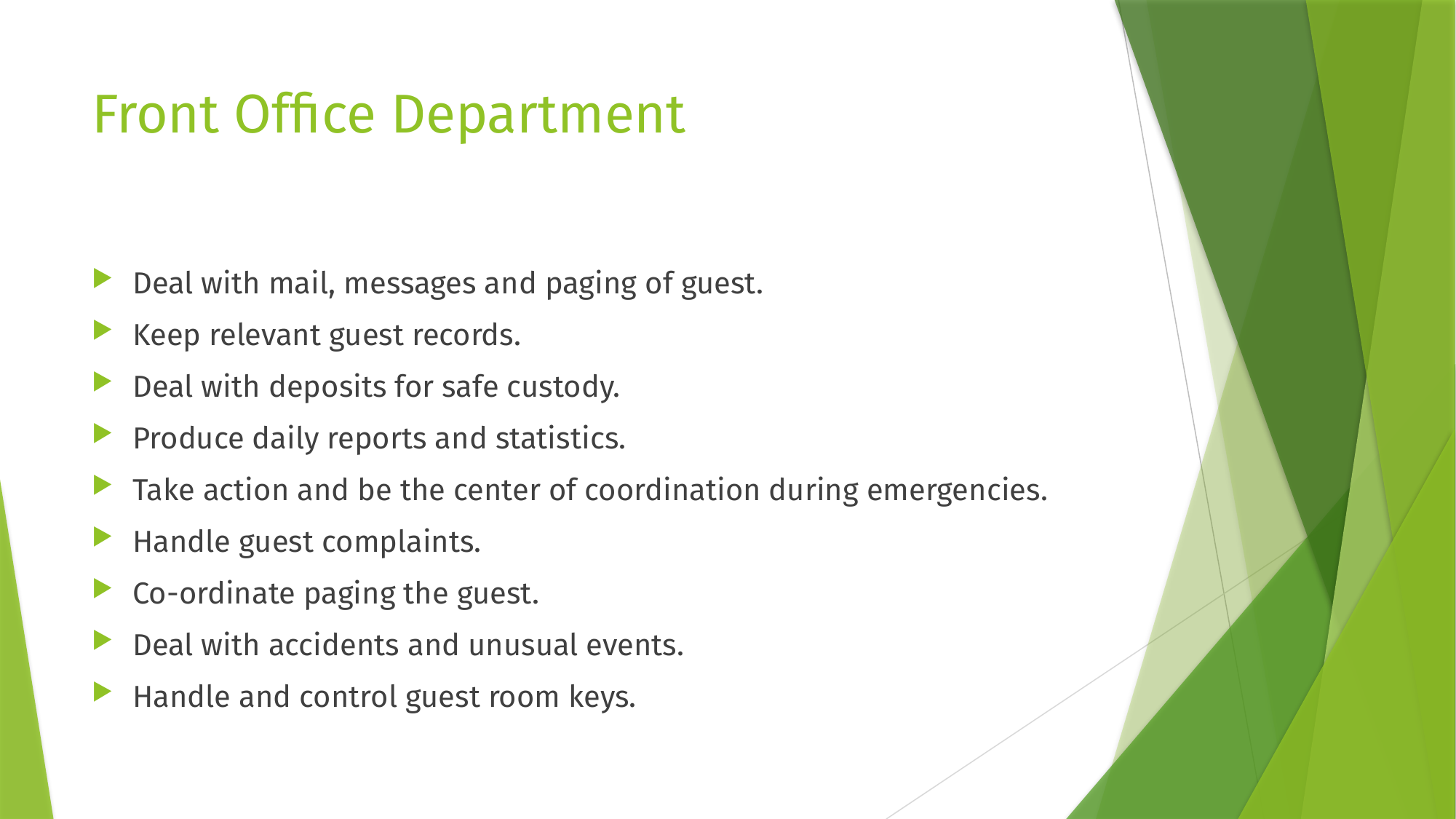

# Front Office Department
Deal with mail, messages and paging of guest.
Keep relevant guest records.
Deal with deposits for safe custody.
Produce daily reports and statistics.
Take action and be the center of coordination during emergencies.
Handle guest complaints.
Co-ordinate paging the guest.
Deal with accidents and unusual events.
Handle and control guest room keys.